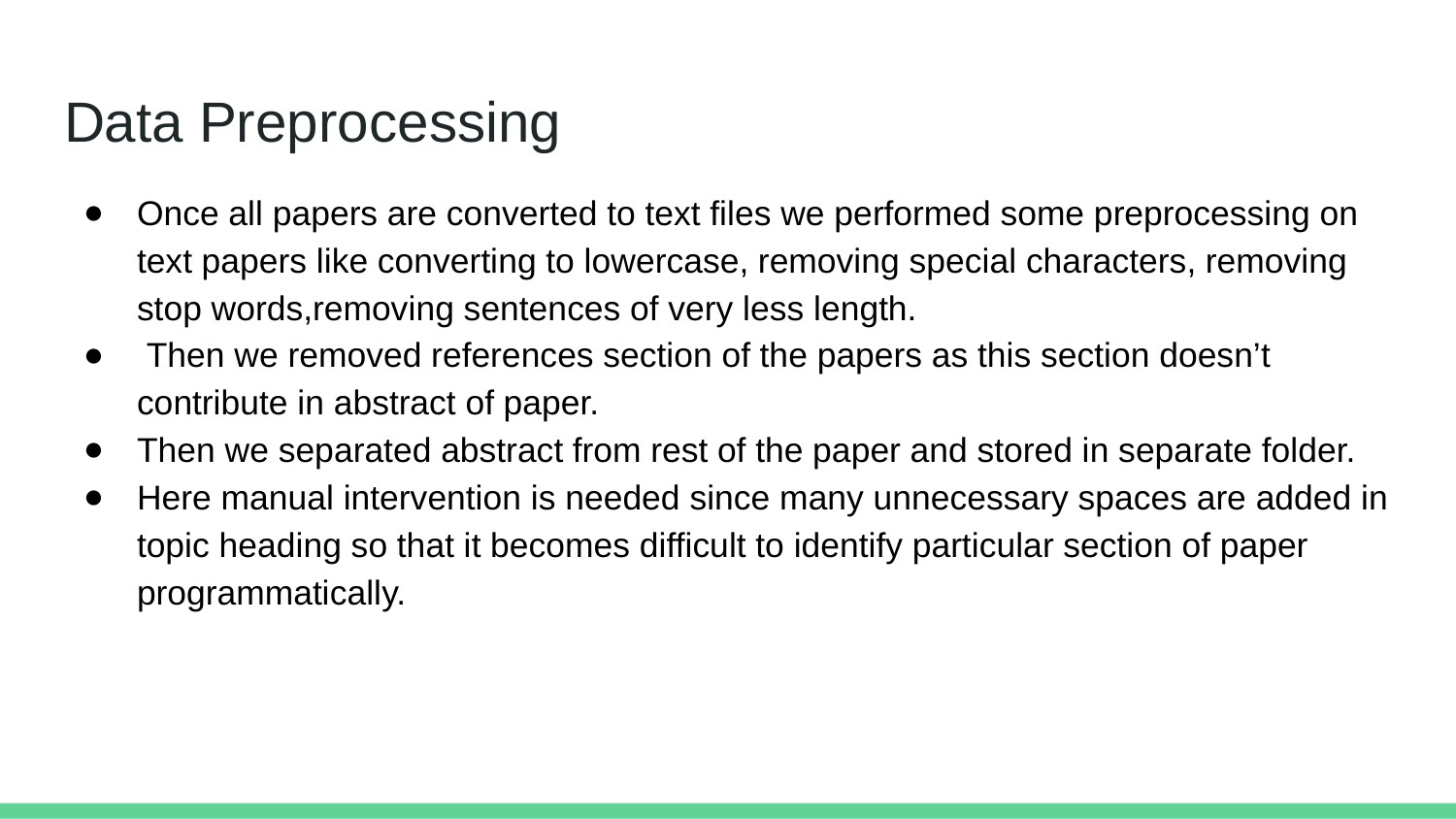

# Data Preprocessing
Once all papers are converted to text files we performed some preprocessing on text papers like converting to lowercase, removing special characters, removing stop words,removing sentences of very less length.
 Then we removed references section of the papers as this section doesn’t contribute in abstract of paper.
Then we separated abstract from rest of the paper and stored in separate folder.
Here manual intervention is needed since many unnecessary spaces are added in topic heading so that it becomes difficult to identify particular section of paper programmatically.